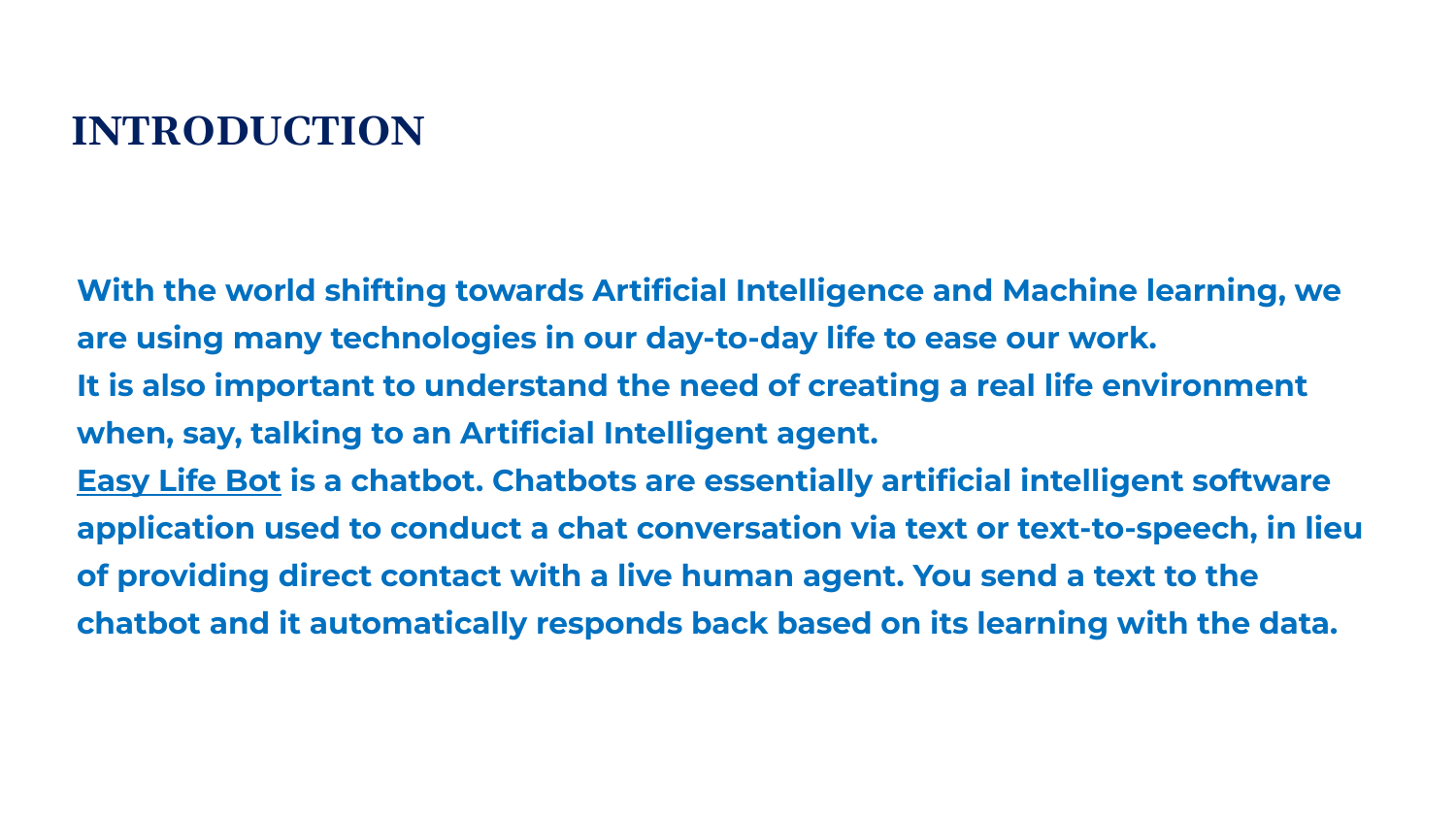

INTRODUCTION

With the world shifting towards Artificial Intelligence and Machine learning, we are using many technologies in our day-to-day life to ease our work.
It is also important to understand the need of creating a real life environment when, say, talking to an Artificial Intelligent agent.
Easy Life Bot is a chatbot. Chatbots are essentially artificial intelligent software application used to conduct a chat conversation via text or text-to-speech, in lieu of providing direct contact with a live human agent. You send a text to the chatbot and it automatically responds back based on its learning with the data.